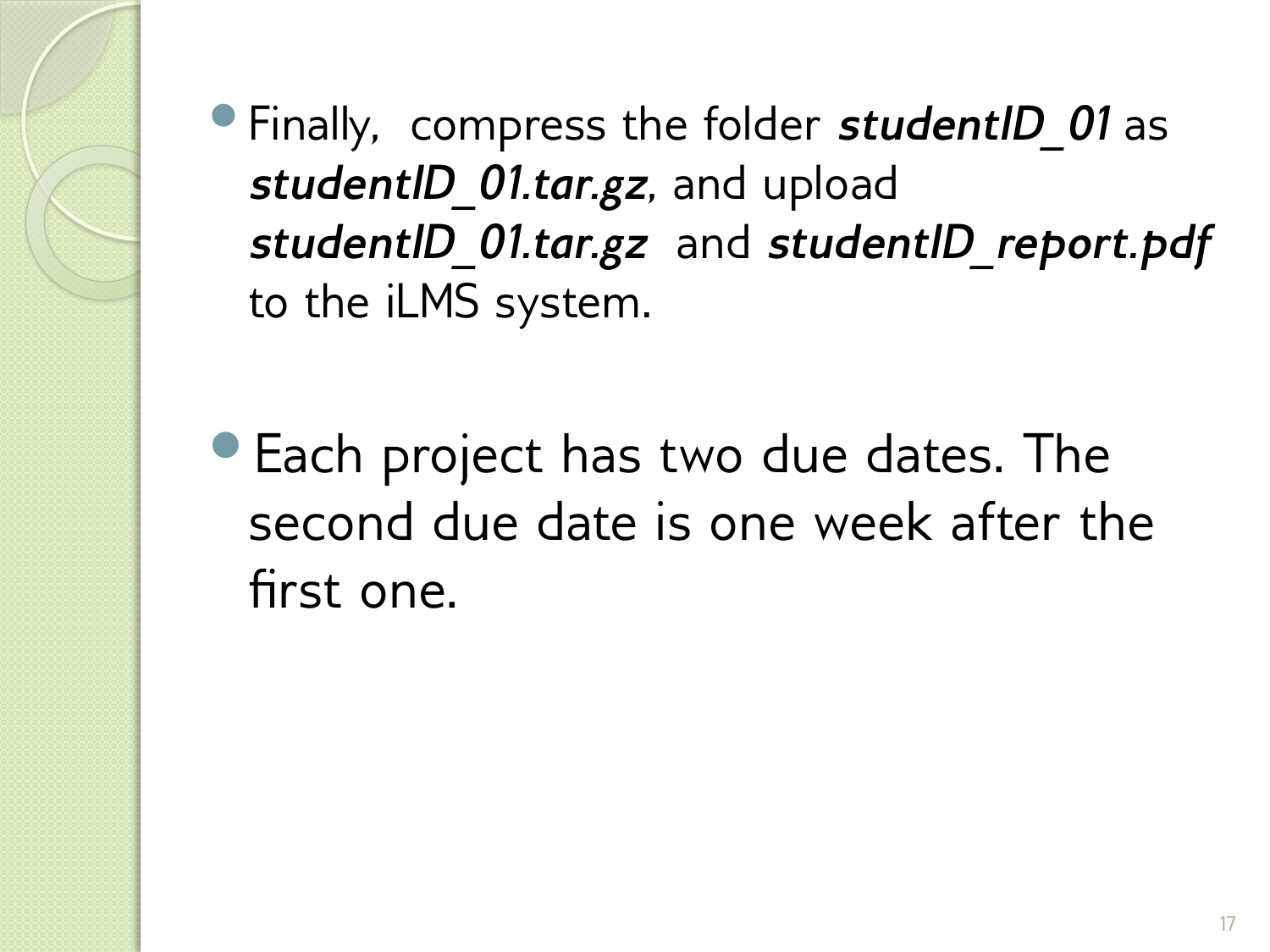

Finally,  compress the folder studentID_01 as studentID_01.tar.gz, and upload
studentID_01.tar.gz  and studentID_report.pdf to the iLMS system.

Each project has two due dates. The second due date is one week after the first one.

17